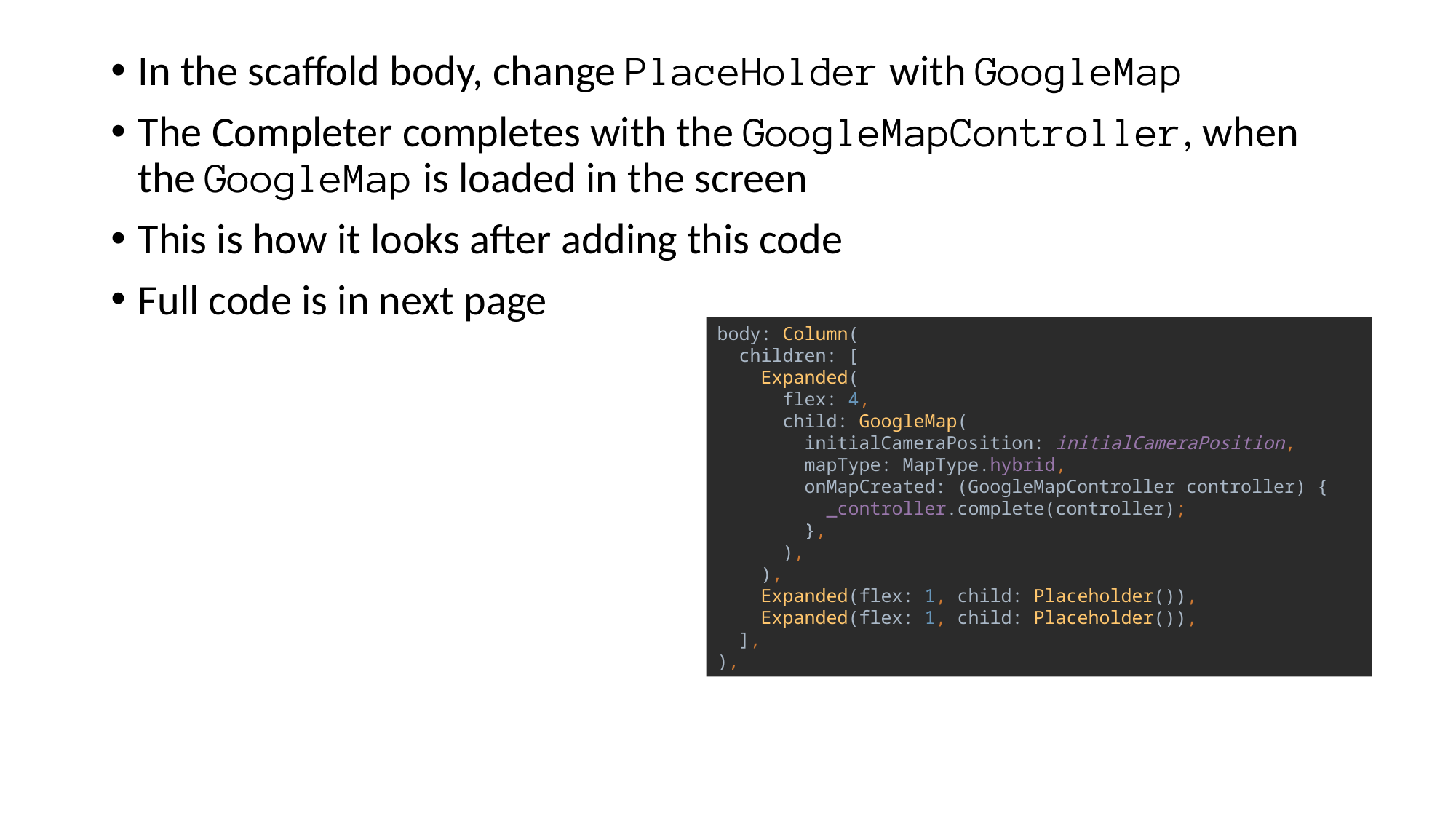

In the scaffold body, change PlaceHolder with GoogleMap
The Completer completes with the GoogleMapController, when the GoogleMap is loaded in the screen
This is how it looks after adding this code
Full code is in next page
body: Column(
  children: [
    Expanded(
      flex: 4,
      child: GoogleMap(
        initialCameraPosition: initialCameraPosition,
        mapType: MapType.hybrid,
        onMapCreated: (GoogleMapController controller) {
          _controller.complete(controller);
        },
      ),
    ),
    Expanded(flex: 1, child: Placeholder()),
    Expanded(flex: 1, child: Placeholder()),
  ],
),